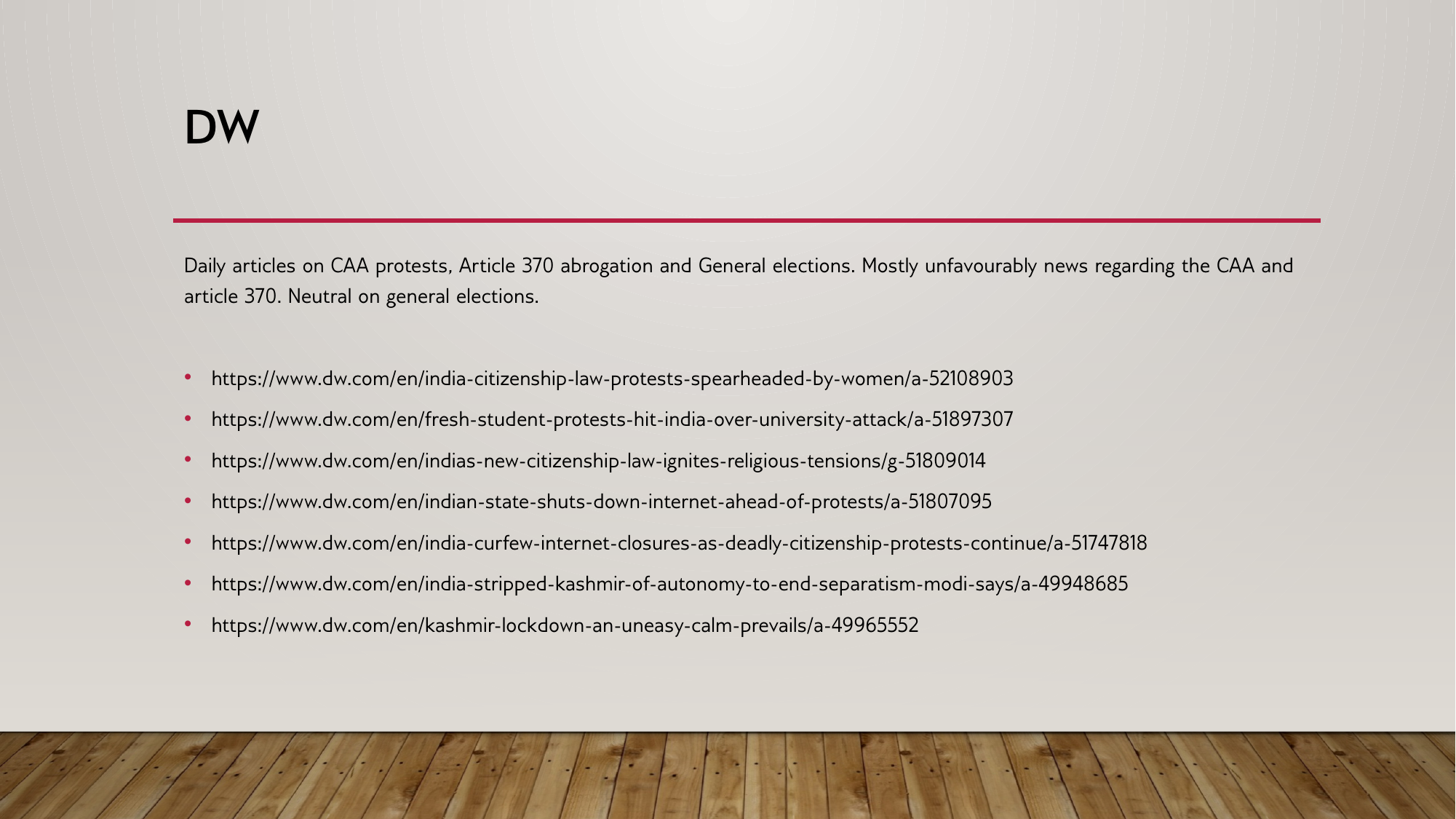

# DW
Daily articles on CAA protests, Article 370 abrogation and General elections. Mostly unfavourably news regarding the CAA and article 370. Neutral on general elections.

https://www.dw.com/en/india-citizenship-law-protests-spearheaded-by-women/a-52108903
https://www.dw.com/en/fresh-student-protests-hit-india-over-university-attack/a-51897307
https://www.dw.com/en/indias-new-citizenship-law-ignites-religious-tensions/g-51809014
https://www.dw.com/en/indian-state-shuts-down-internet-ahead-of-protests/a-51807095
https://www.dw.com/en/india-curfew-internet-closures-as-deadly-citizenship-protests-continue/a-51747818
https://www.dw.com/en/india-stripped-kashmir-of-autonomy-to-end-separatism-modi-says/a-49948685
https://www.dw.com/en/kashmir-lockdown-an-uneasy-calm-prevails/a-49965552